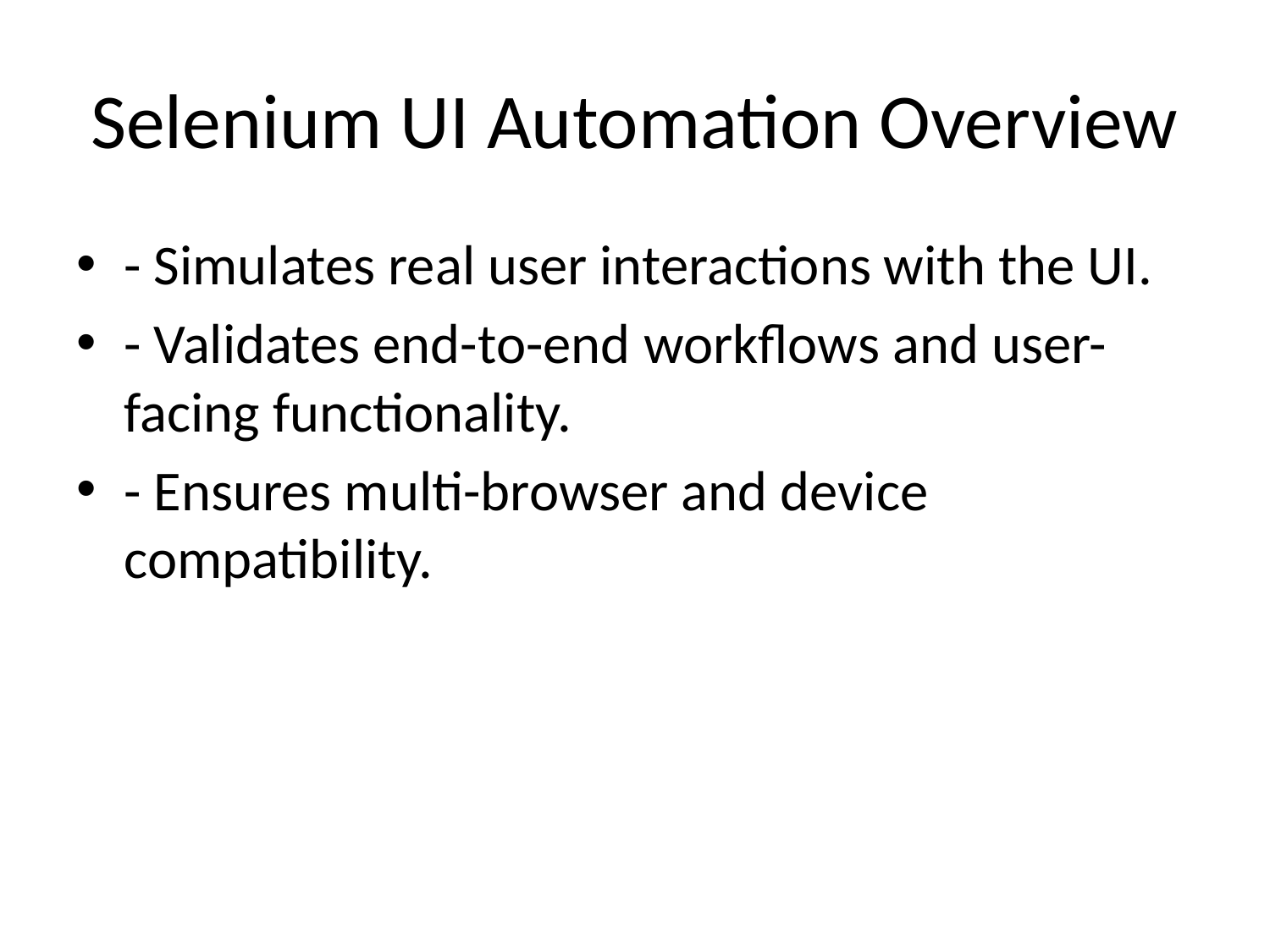

# Selenium UI Automation Overview
- Simulates real user interactions with the UI.
- Validates end-to-end workflows and user-facing functionality.
- Ensures multi-browser and device compatibility.